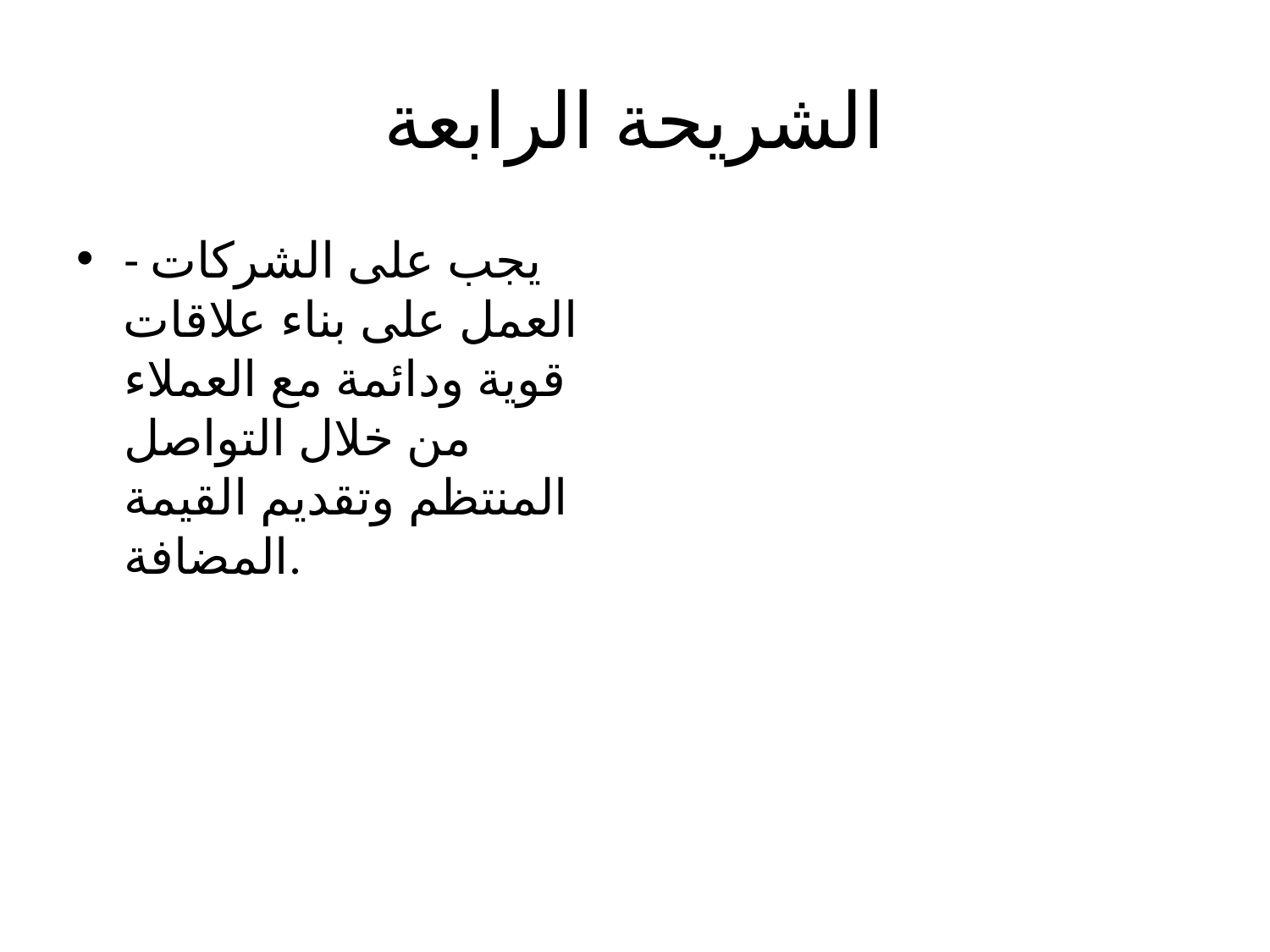

# الشريحة الرابعة
- يجب على الشركات العمل على بناء علاقات قوية ودائمة مع العملاء من خلال التواصل المنتظم وتقديم القيمة المضافة.